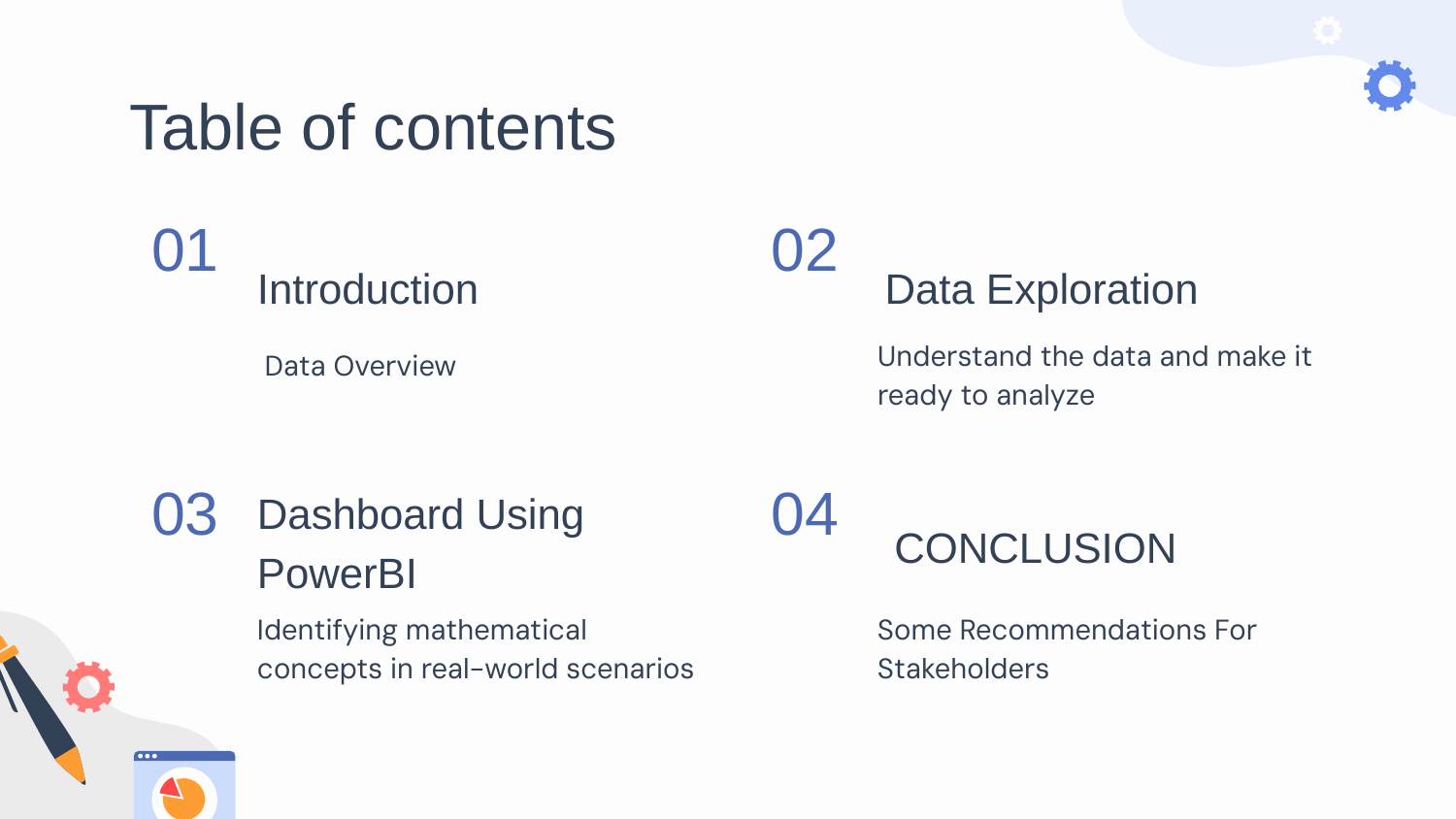

# Table of contents
Introduction
Data Exploration
01
02
Understand the data and make it ready to analyze

 Data Overview
CONCLUSION
03
04
Dashboard Using PowerBI
Identifying mathematical concepts in real-world scenarios
Some Recommendations For Stakeholders